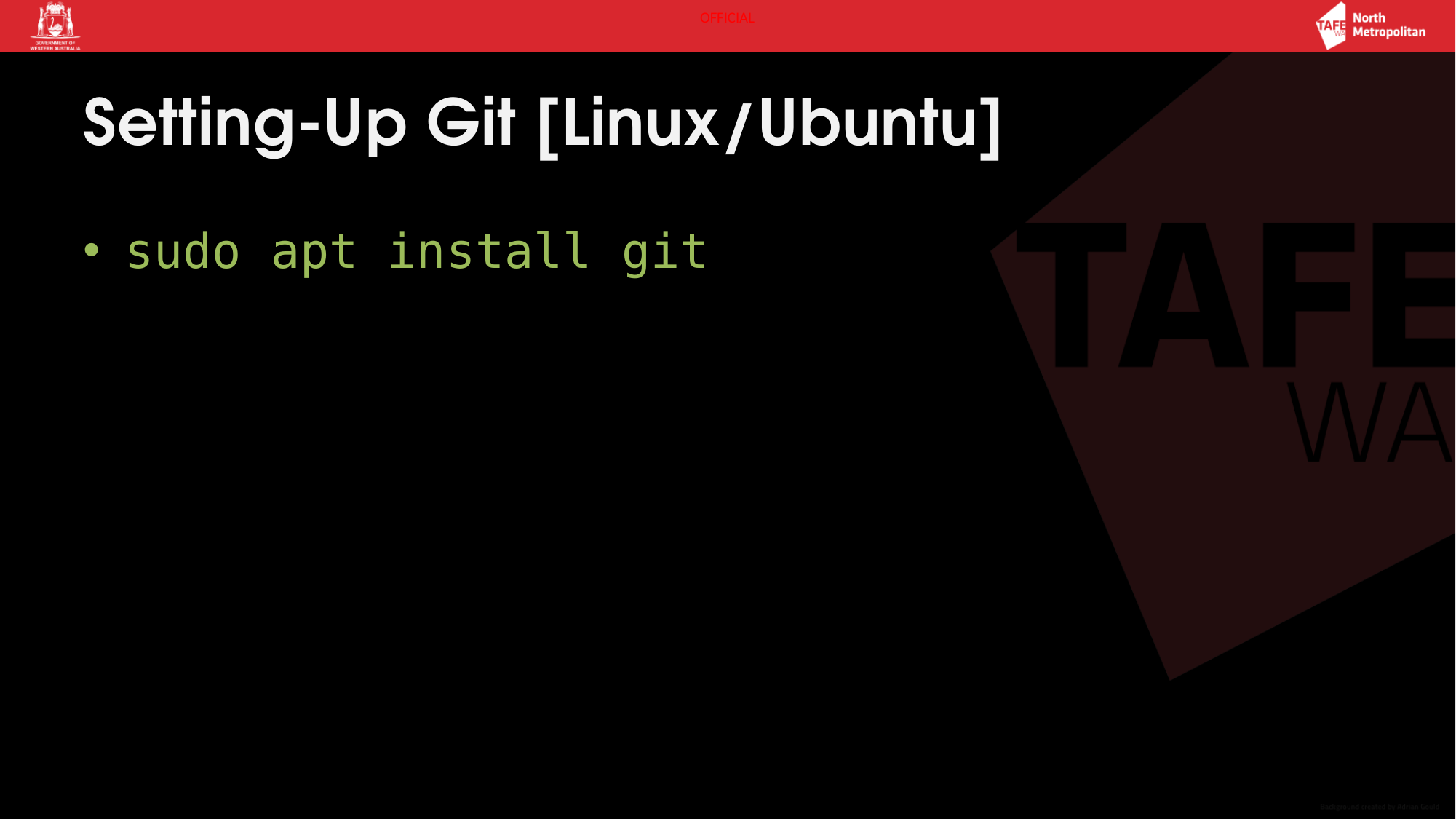

# Setting-Up Git [Linux/Ubuntu]
sudo apt install git